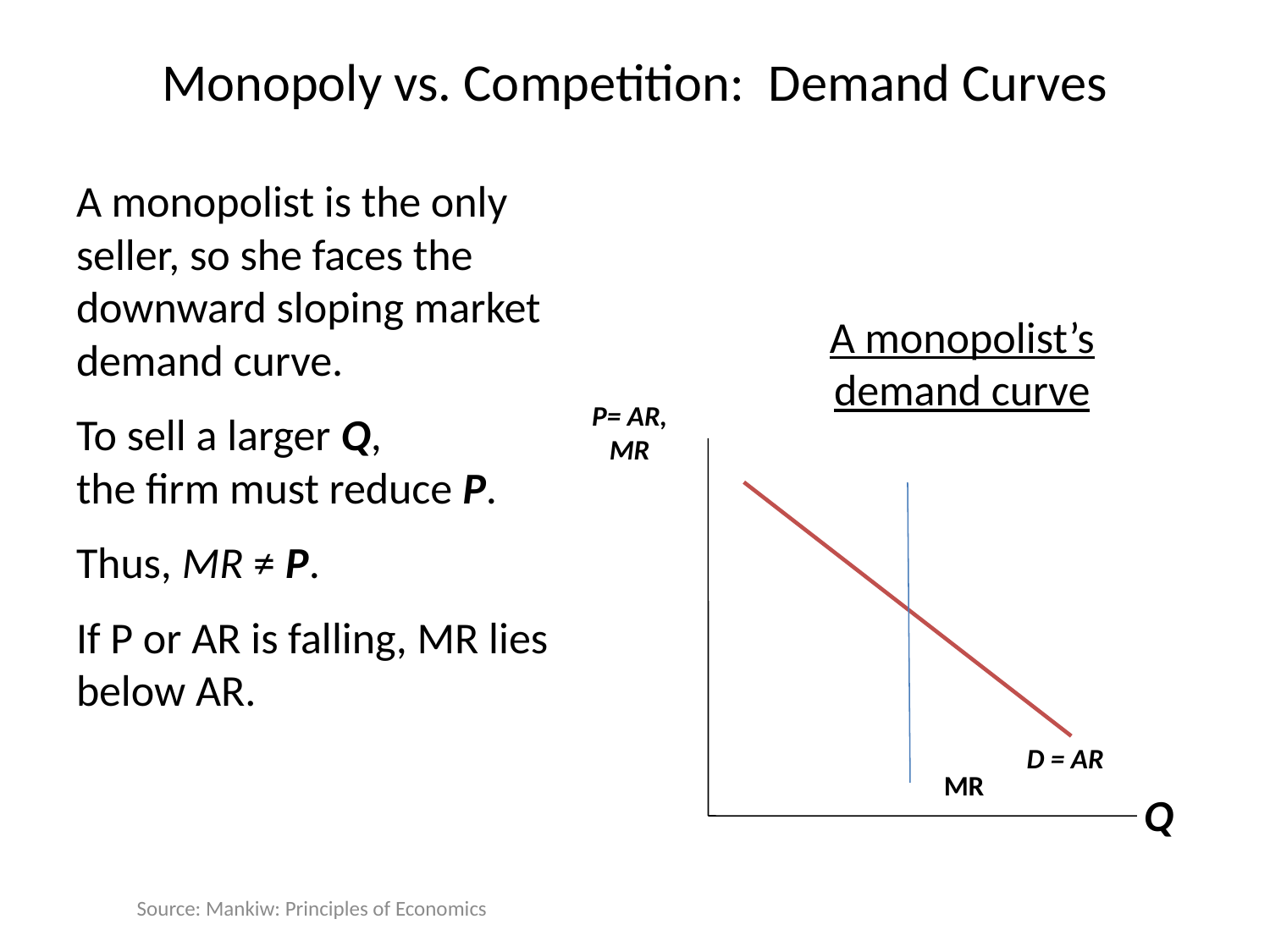

# Monopoly vs. Competition:  Demand Curves
A monopolist is the only seller, so she faces the downward sloping market demand curve.
To sell a larger Q,
the firm must reduce P.
Thus, MR ≠ P.
If P or AR is falling, MR lies below AR.
A monopolist’s demand curve
P= AR, MR

Q

D = AR
MR
Source: Mankiw: Principles of Economics